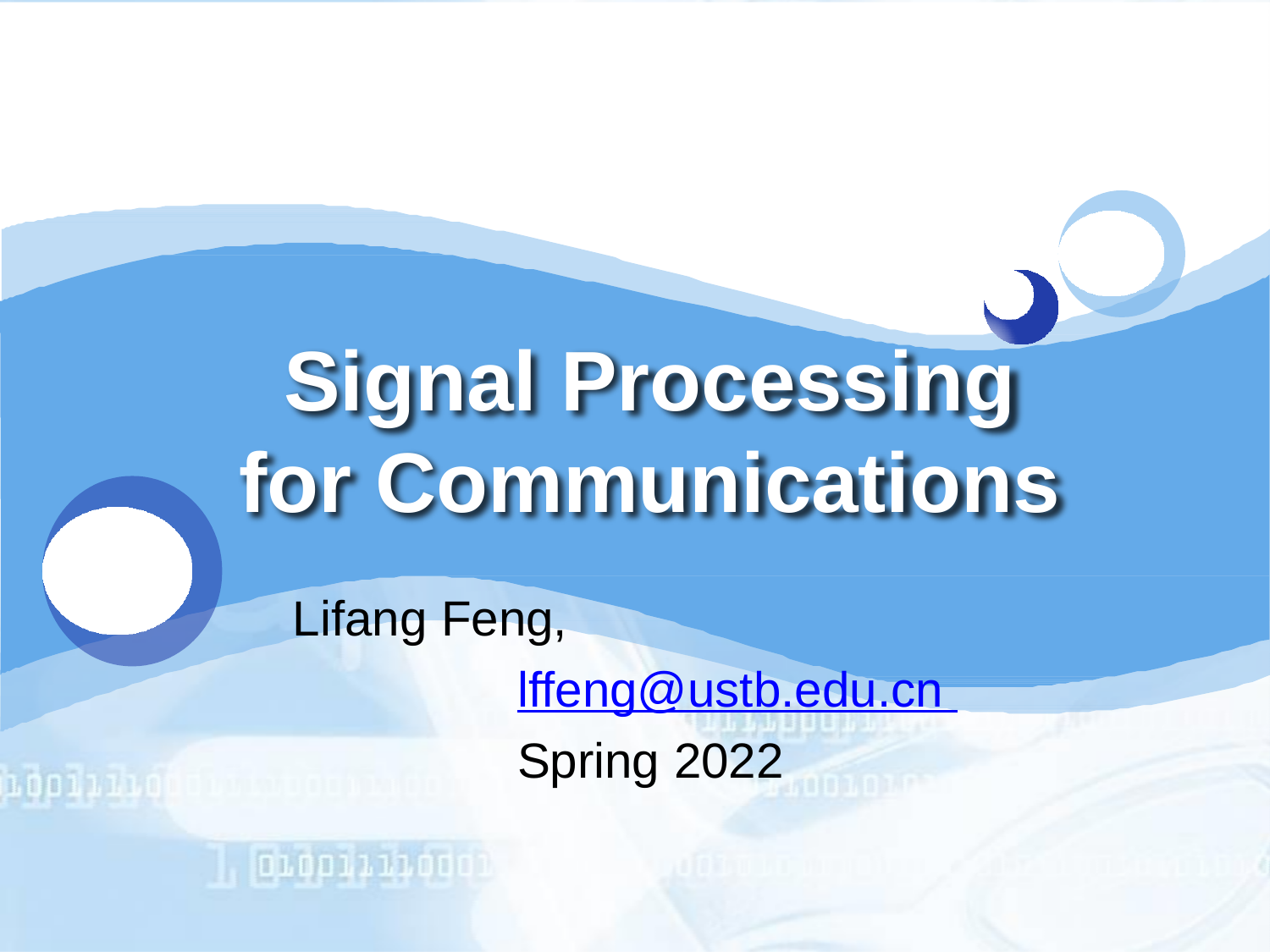

# Signal Processing  for Communications
Lifang Feng, lffeng@ustb.edu.cn  Spring 2022